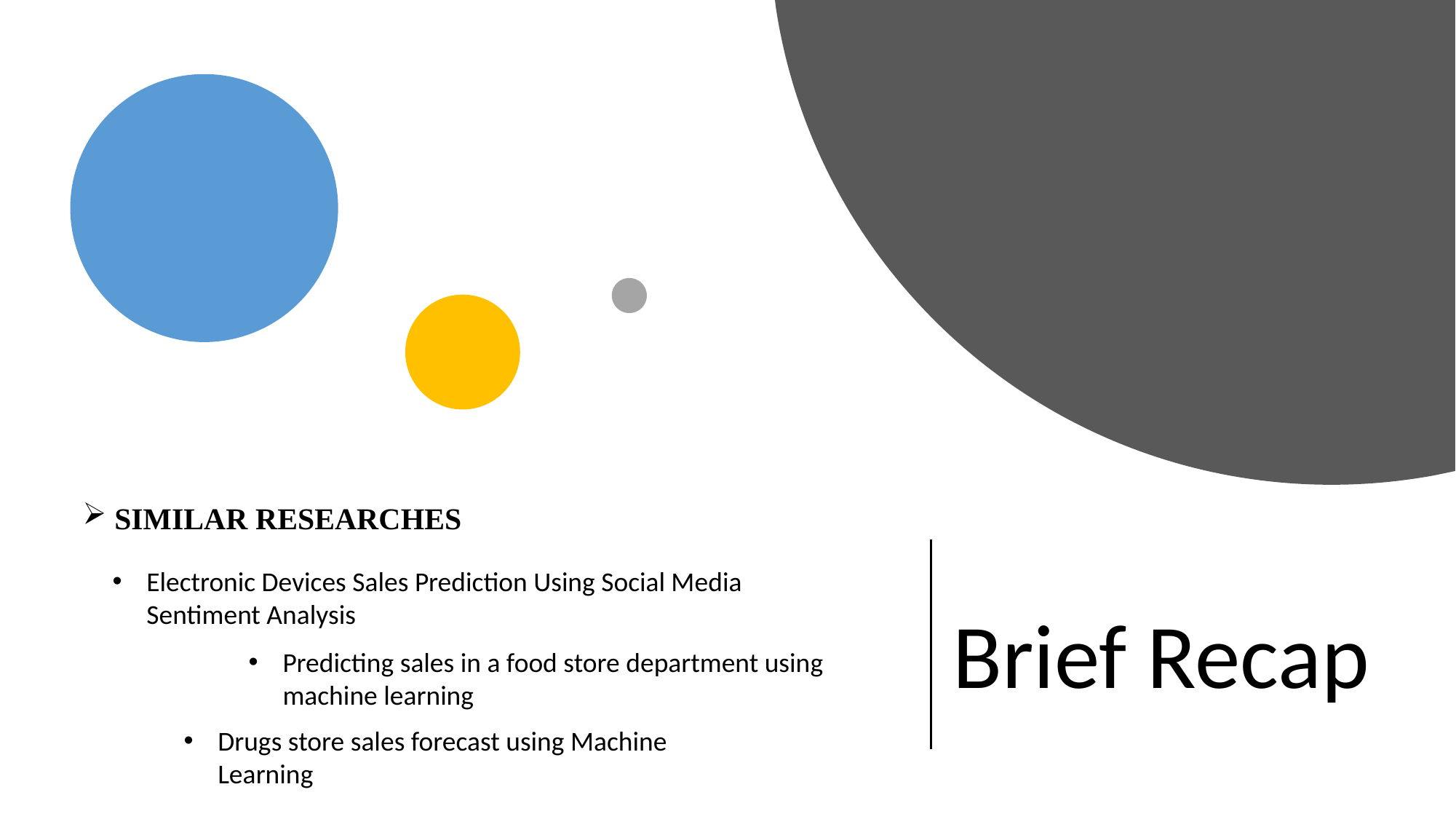

SIMILAR RESEARCHES
 Brief Recap
Electronic Devices Sales Prediction Using Social Media Sentiment Analysis
Predicting sales in a food store department using machine learning
Drugs store sales forecast using Machine Learning